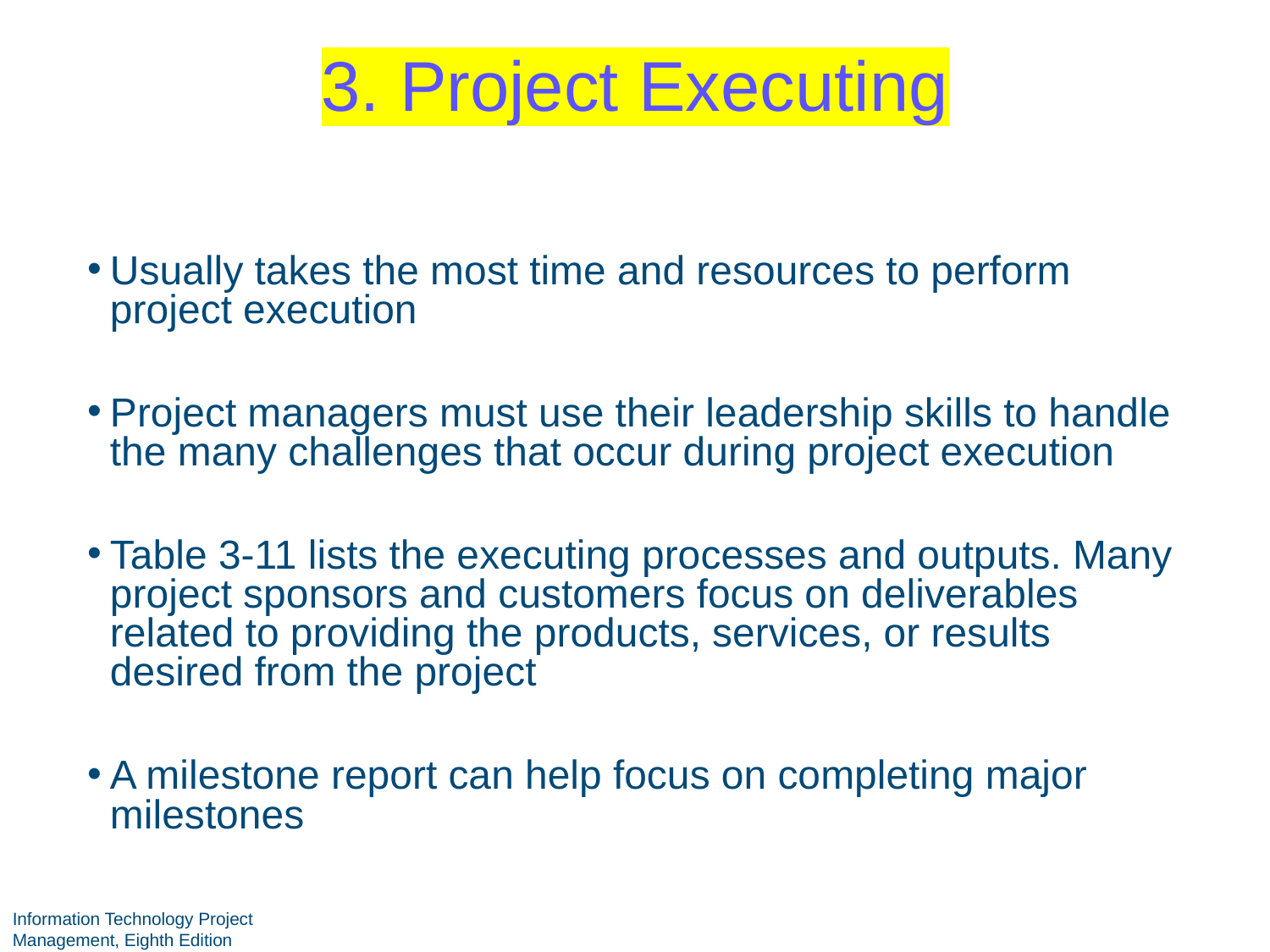

# 3. Project Executing
Usually takes the most time and resources to perform project execution

Project managers must use their leadership skills to handle the many challenges that occur during project execution

Table 3-11 lists the executing processes and outputs. Many project sponsors and customers focus on deliverables related to providing the products, services, or results desired from the project

A milestone report can help focus on completing major milestones
25
Information Technology Project Management, Eighth Edition